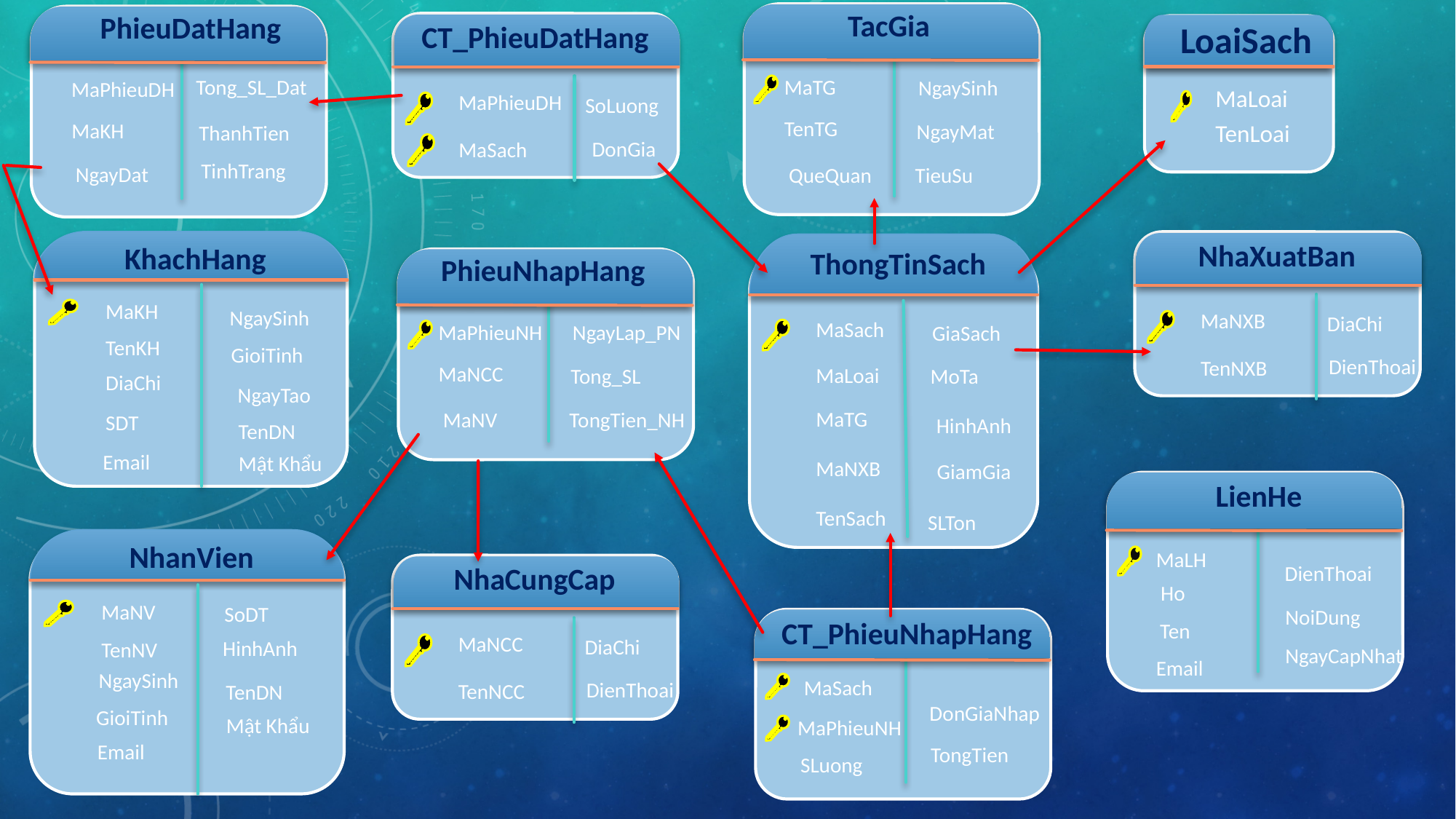

TacGia

MaTG
NgaySinh

TenTG
NgayMat
QueQuan
TieuSu
PhieuDatHang

Tong_SL_Dat
MaPhieuDH
MaKH
ThanhTien
TinhTrang
NgayDat
LoaiSach

MaLoai

TenLoai
CT_PhieuDatHang

MaPhieuDH
SoLuong

DonGia
MaSach

NhaXuatBan

MaNXB
DiaChi

DienThoai
TenNXB

KhachHang

MaKH
NgaySinh

TenKH
GioiTinh
DiaChi
NgayTao
SDT
TenDN
Email
Mật Khẩu

ThongTinSach

MaSach
GiaSach

MaLoai
MoTa
MaTG
HinhAnh
MaNXB
GiamGia
TenSach
SLTon
PhieuNhapHang

MaPhieuNH
NgayLap_PN

MaNCC
Tong_SL
MaNV
TongTien_NH
LienHe

MaLH

DienThoai
Ho
NoiDung
Ten
NgayCapNhat
Email

NhanVien

MaNV
SoDT

HinhAnh
TenNV
NgaySinh
TenDN
GioiTinh
Mật Khẩu
Email
NhaCungCap

MaNCC
DiaChi

DienThoai
TenNCC
CT_PhieuNhapHang

MaSach

DonGiaNhap
MaPhieuNH

TongTien
SLuong